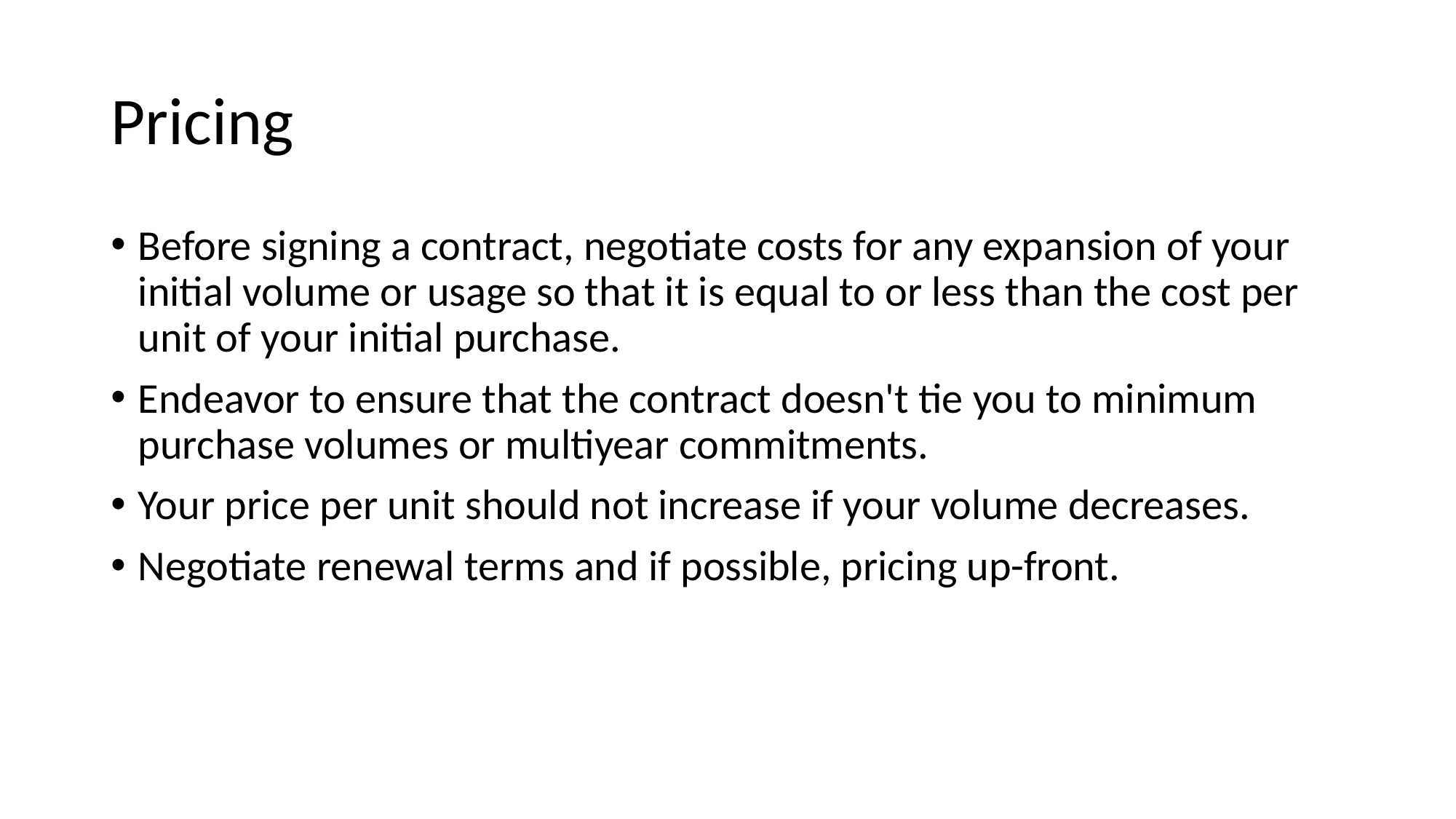

# Pricing
Before signing a contract, negotiate costs for any expansion of your initial volume or usage so that it is equal to or less than the cost per unit of your initial purchase.
Endeavor to ensure that the contract doesn't tie you to minimum purchase volumes or multiyear commitments.
Your price per unit should not increase if your volume decreases.
Negotiate renewal terms and if possible, pricing up-front.